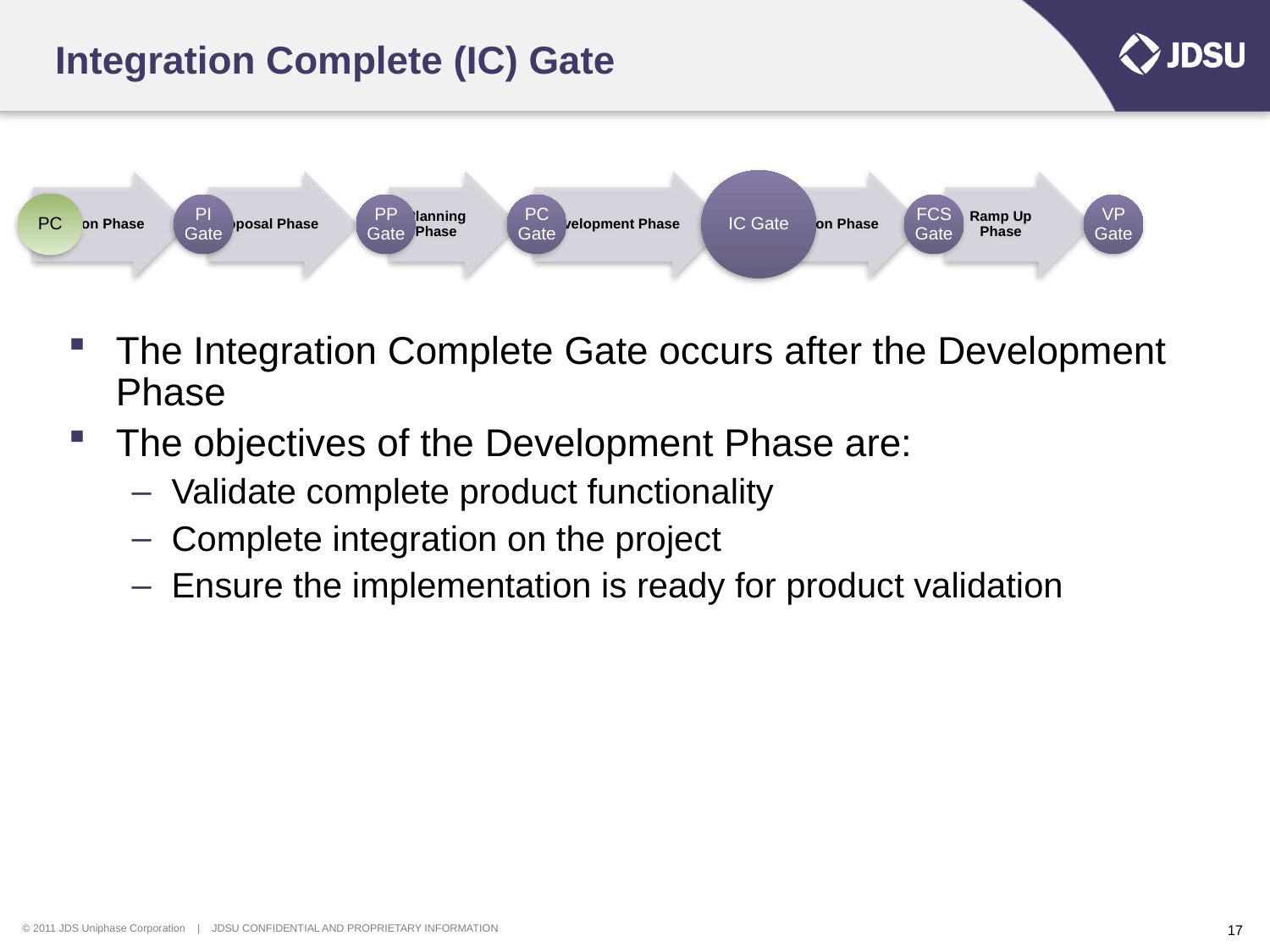

# Integration Complete (IC) Gate
Initiation Phase
PC
Proposal Phase
PI Gate
Planning Phase
PP Gate
Development Phase
PC Gate
Validation Phase
IC Gate
Ramp Up Phase
FCS Gate
VP Gate
The Integration Complete Gate occurs after the Development Phase
The objectives of the Development Phase are:
Validate complete product functionality
Complete integration on the project
Ensure the implementation is ready for product validation